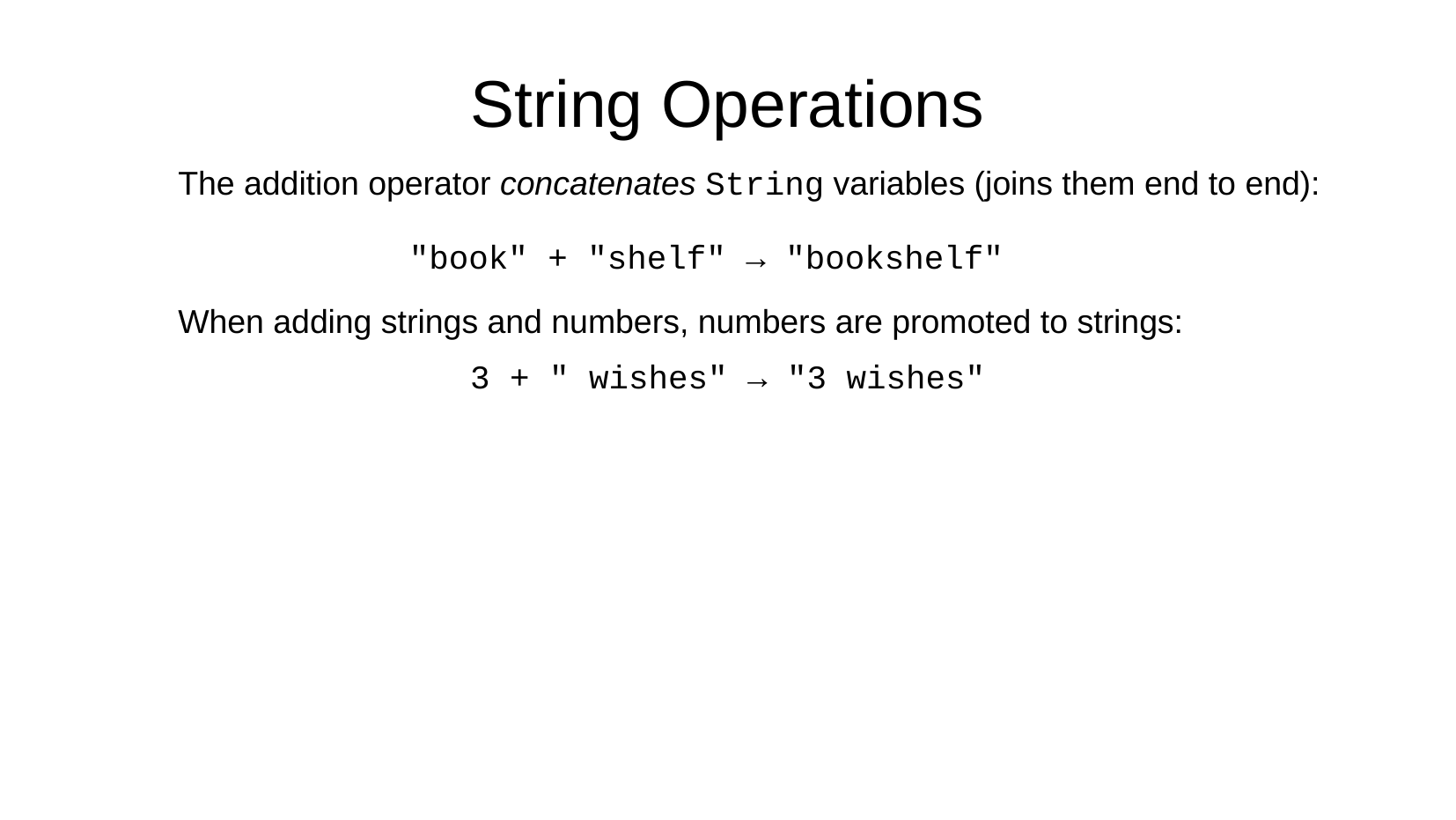

String Operations
The addition operator concatenates String variables (joins them end to end):
"book" + "shelf" → "bookshelf"
When adding strings and numbers, numbers are promoted to strings:
3 + " wishes" → "3 wishes"